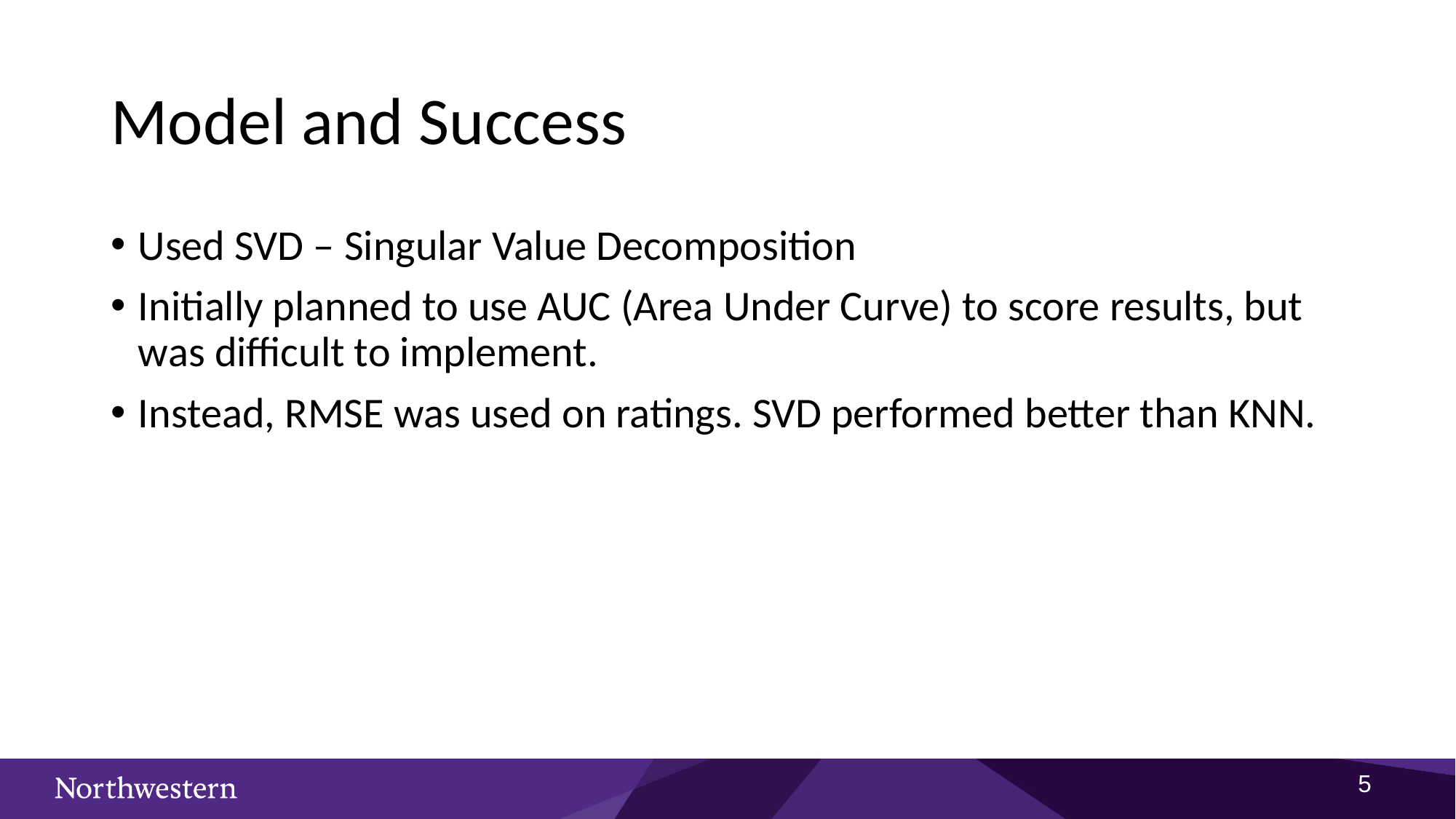

Model and Success
Used SVD – Singular Value Decomposition
Initially planned to use AUC (Area Under Curve) to score results, but was difficult to implement.
Instead, RMSE was used on ratings. SVD performed better than KNN.

5